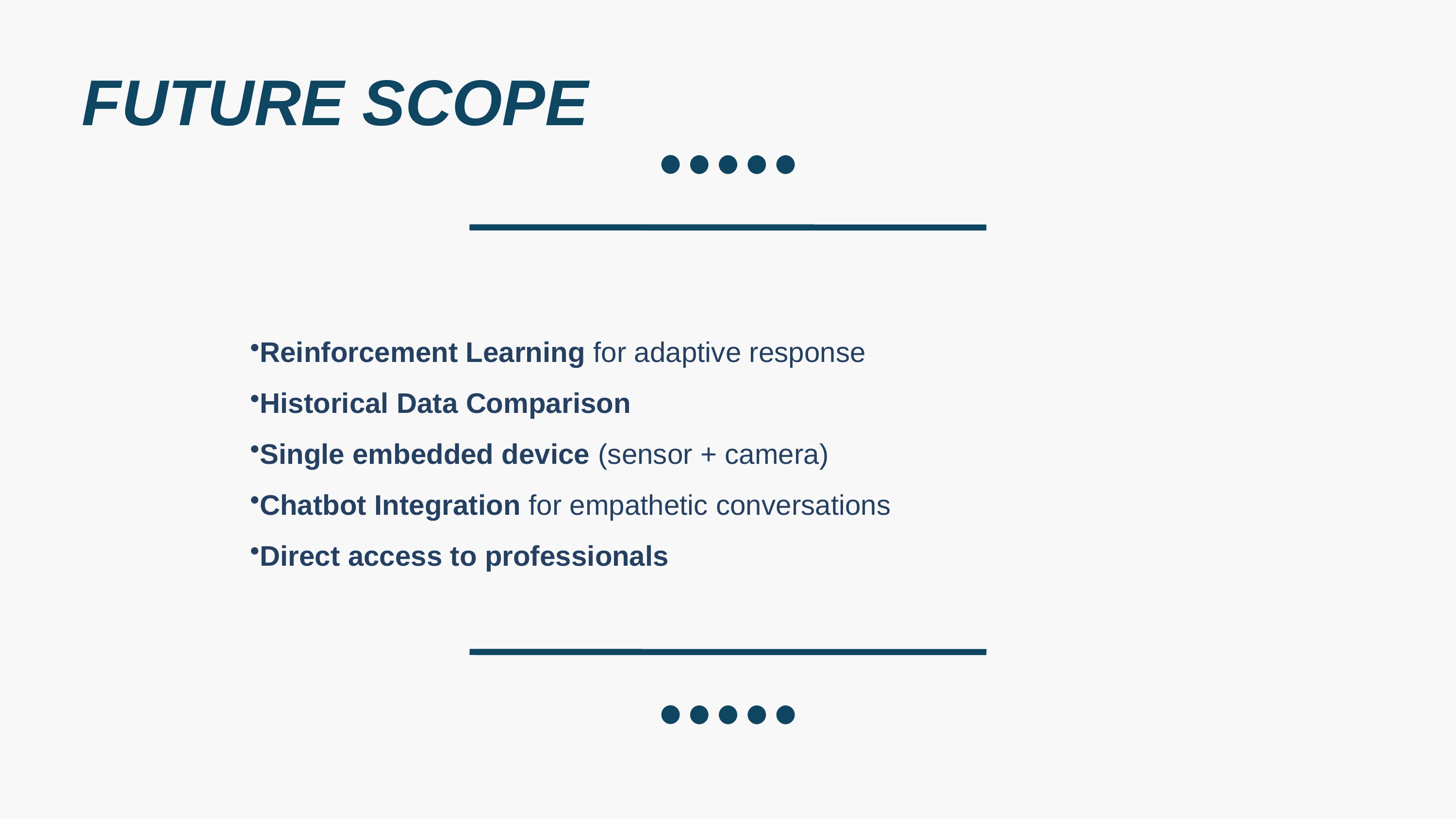

FUTURE SCOPE

Reinforcement Learning for adaptive response
Historical Data Comparison
Single embedded device (sensor + camera)
Chatbot Integration for empathetic conversations
Direct access to professionals